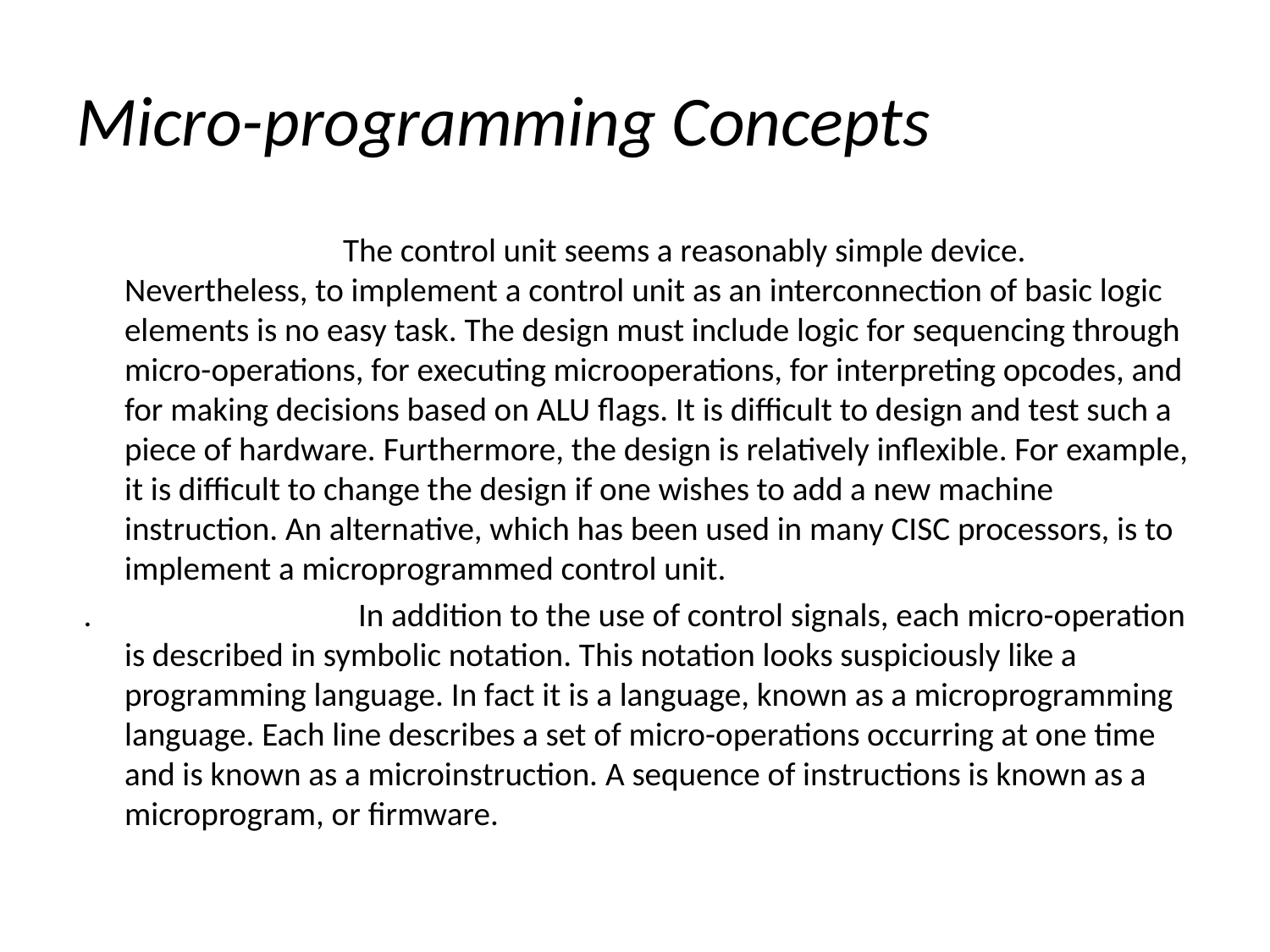

# Micro-programming Concepts
                                    The control unit seems a reasonably simple device. Nevertheless, to implement a control unit as an interconnection of basic logic elements is no easy task. The design must include logic for sequencing through micro-operations, for executing microoperations, for interpreting opcodes, and for making decisions based on ALU flags. It is difficult to design and test such a piece of hardware. Furthermore, the design is relatively inflexible. For example, it is difficult to change the design if one wishes to add a new machine instruction. An alternative, which has been used in many CISC processors, is to implement a microprogrammed control unit.
 .                                    In addition to the use of control signals, each micro-operation is described in symbolic notation. This notation looks suspiciously like a programming language. In fact it is a language, known as a microprogramming language. Each line describes a set of micro-operations occurring at one time and is known as a microinstruction. A sequence of instructions is known as a microprogram, or firmware.